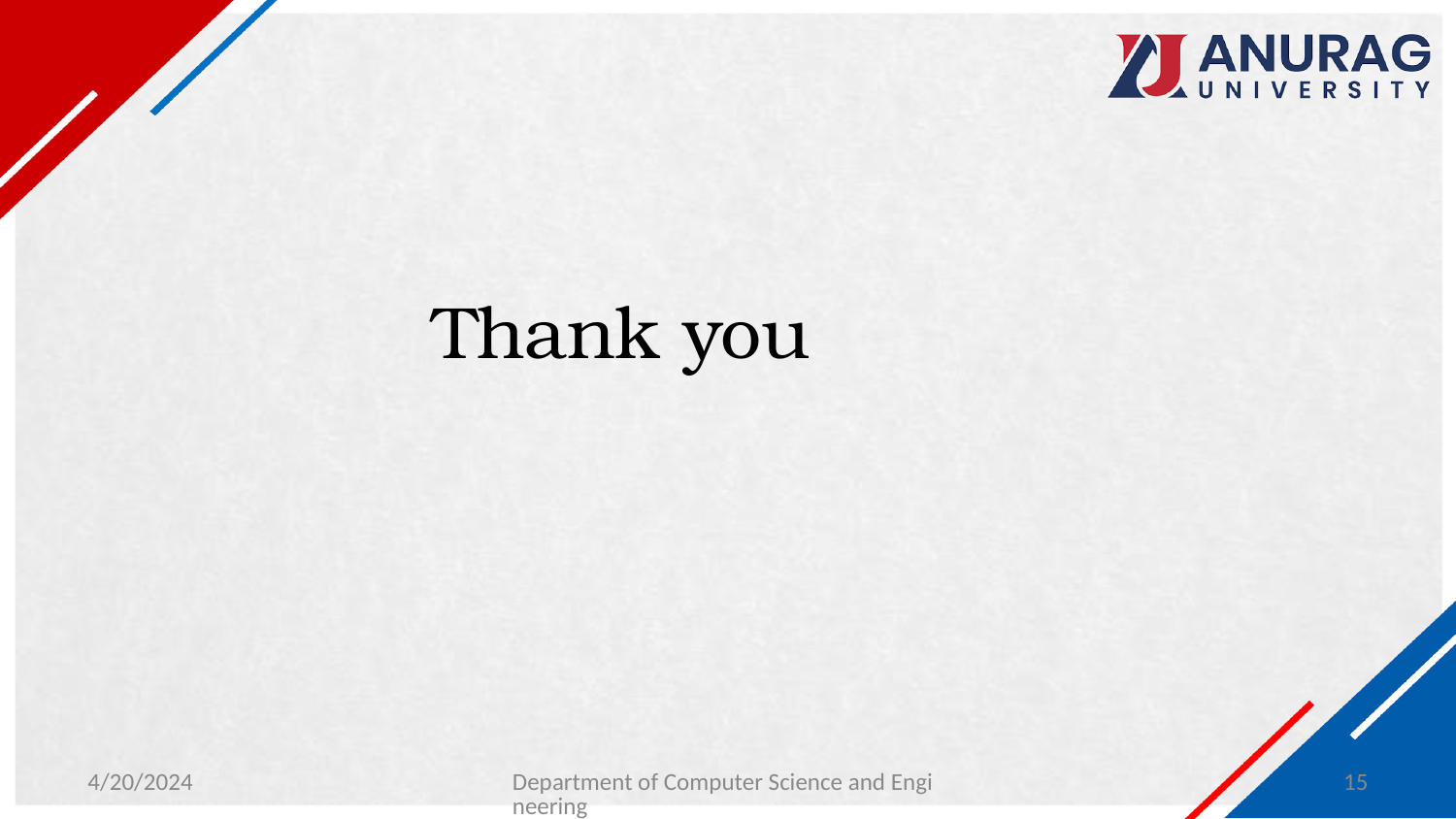

# Thank you

4/20/2024
Department of Computer Science and Engineering
15